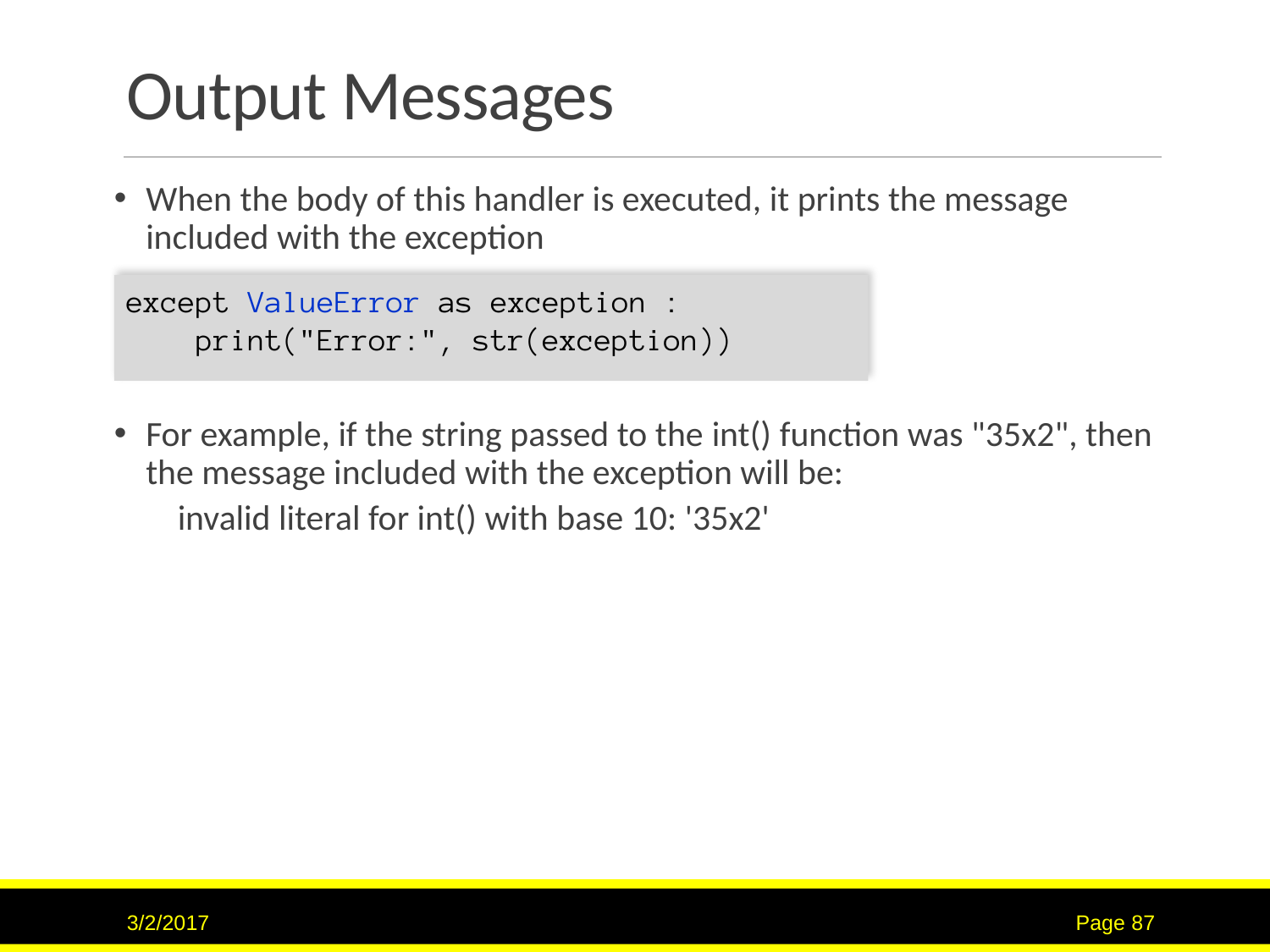

# Output Messages
When the body of this handler is executed, it prints the message included with the exception
except ValueError as exception :
    print("Error:", str(exception))
For example, if the string passed to the int() function was "35x2", then the message included with the exception will be:
invalid literal for int() with base 10: '35x2'

3/2/2017
Page 87